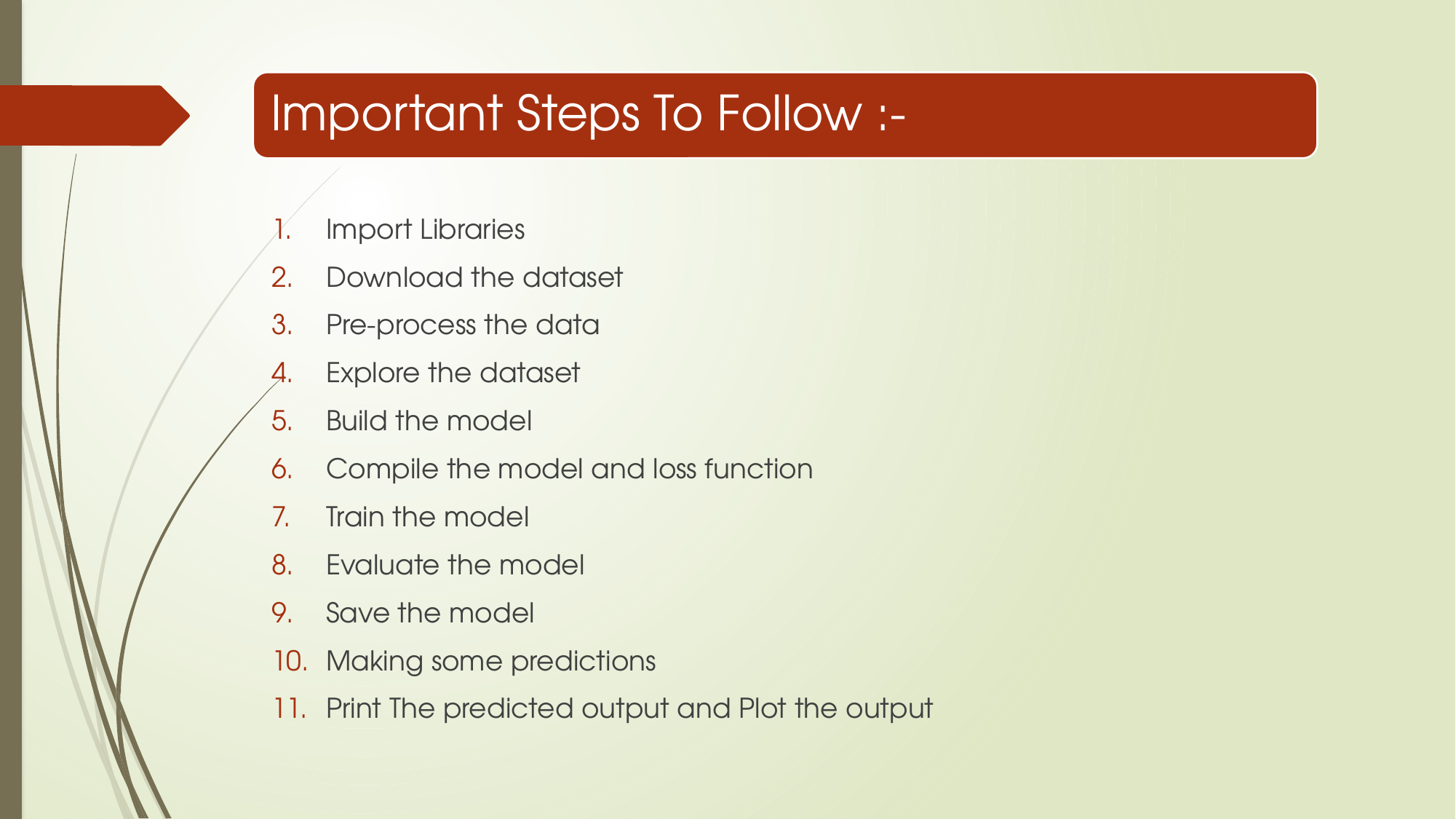

Important Steps To Follow :-
Import Libraries
Download the dataset
Pre-process the data
Explore the dataset
Build the model
Compile the model and loss function
Train the model
Evaluate the model
Save the model
Making some predictions
Print The predicted output and Plot the output